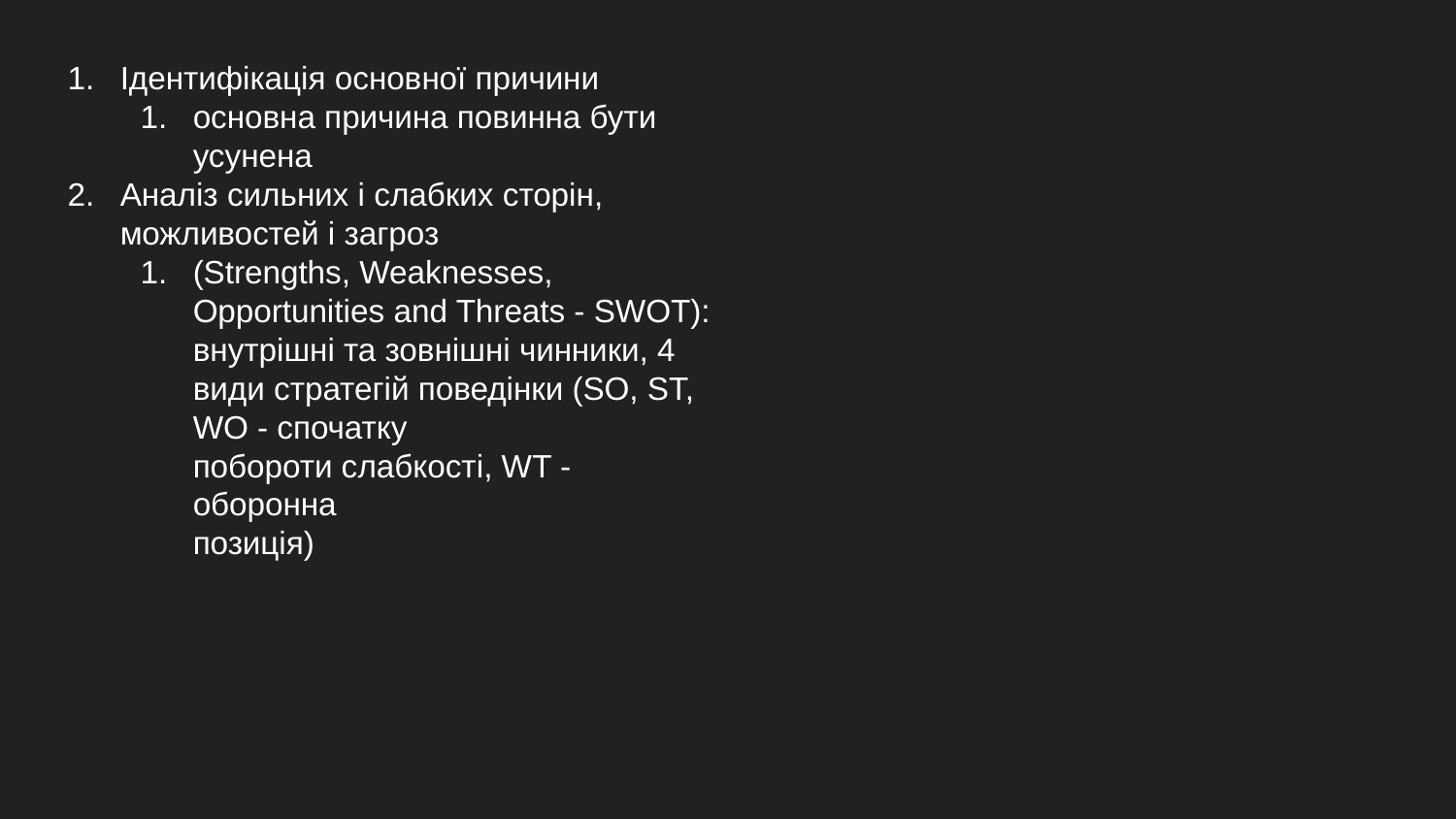

Ідентифікація основної причини
основна причина повинна бути усунена
Аналіз сильних і слабких сторін, можливостей і загроз
(Strengths, Weaknesses, Opportunities and Threats - SWOT): внутрішні та зовнішні чинники, 4 види стратегій поведінки (SO, ST, WO - спочатку
побороти слабкості, WT - оборонна
позиція)